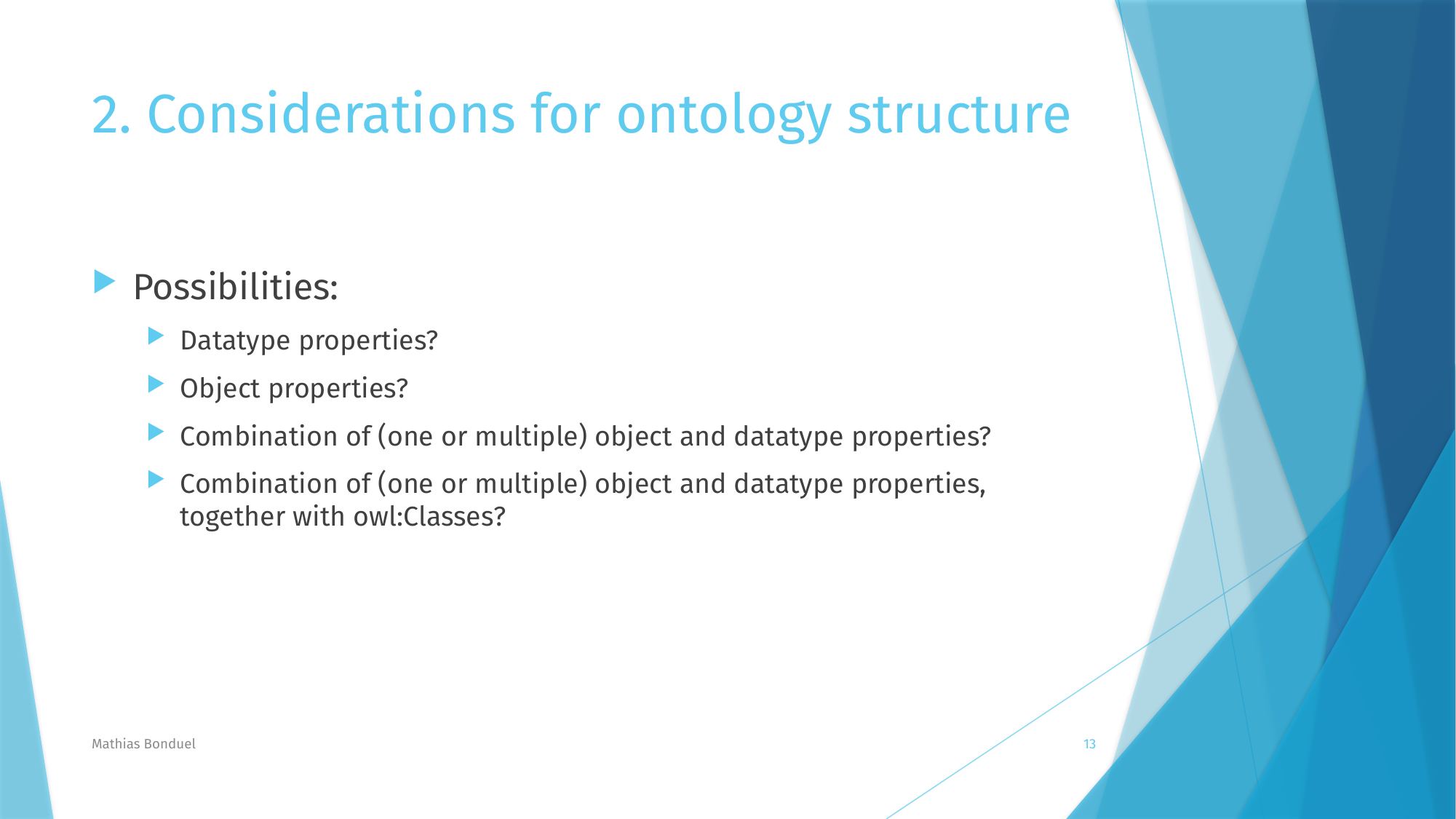

# 2. Considerations for ontology structure
Possibilities:
Datatype properties?
Object properties?
Combination of (one or multiple) object and datatype properties?
Combination of (one or multiple) object and datatype properties, together with owl:Classes?
Mathias Bonduel
13